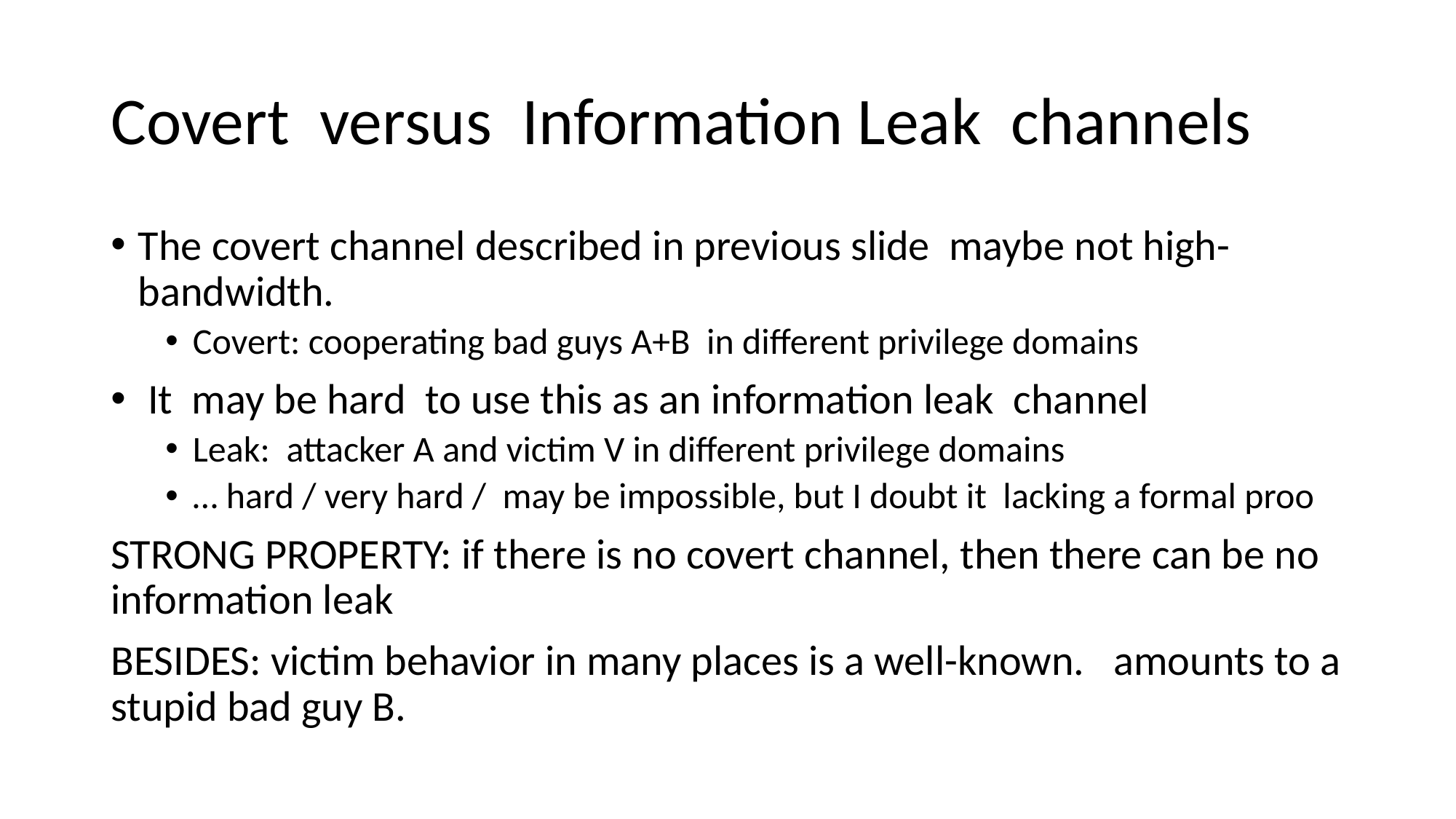

# Covert  versus  Information Leak  channels
The covert channel described in previous slide  maybe not high-bandwidth.
Covert: cooperating bad guys A+B  in different privilege domains
 It  may be hard  to use this as an information leak  channel
Leak:  attacker A and victim V in different privilege domains
… hard / very hard /  may be impossible, but I doubt it  lacking a formal proo
STRONG PROPERTY: if there is no covert channel, then there can be no information leak
BESIDES: victim behavior in many places is a well-known.   amounts to a stupid bad guy B.